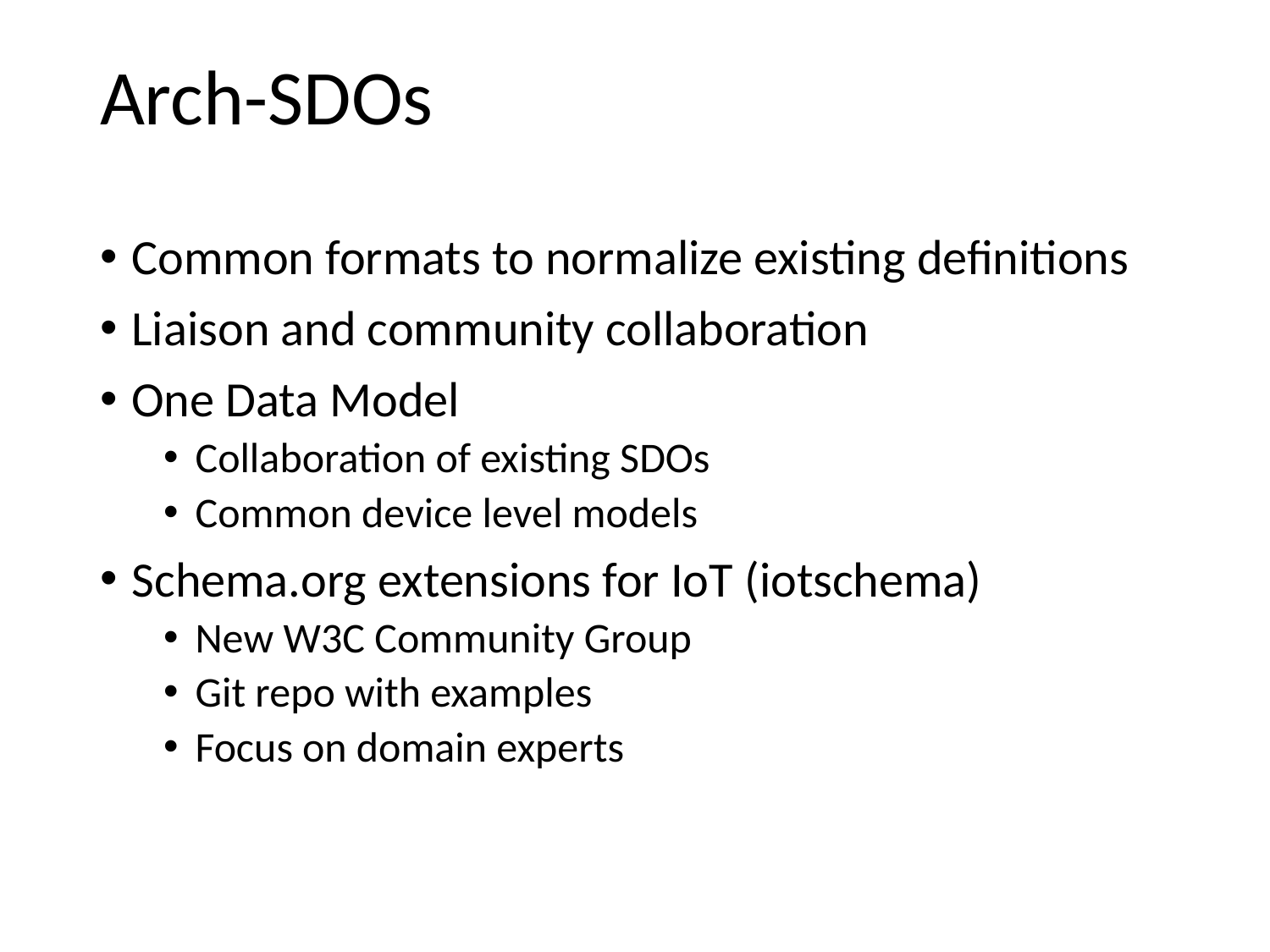

# Arch-SDOs
Common formats to normalize existing definitions
Liaison and community collaboration
One Data Model
Collaboration of existing SDOs
Common device level models
Schema.org extensions for IoT (iotschema)
New W3C Community Group
Git repo with examples
Focus on domain experts